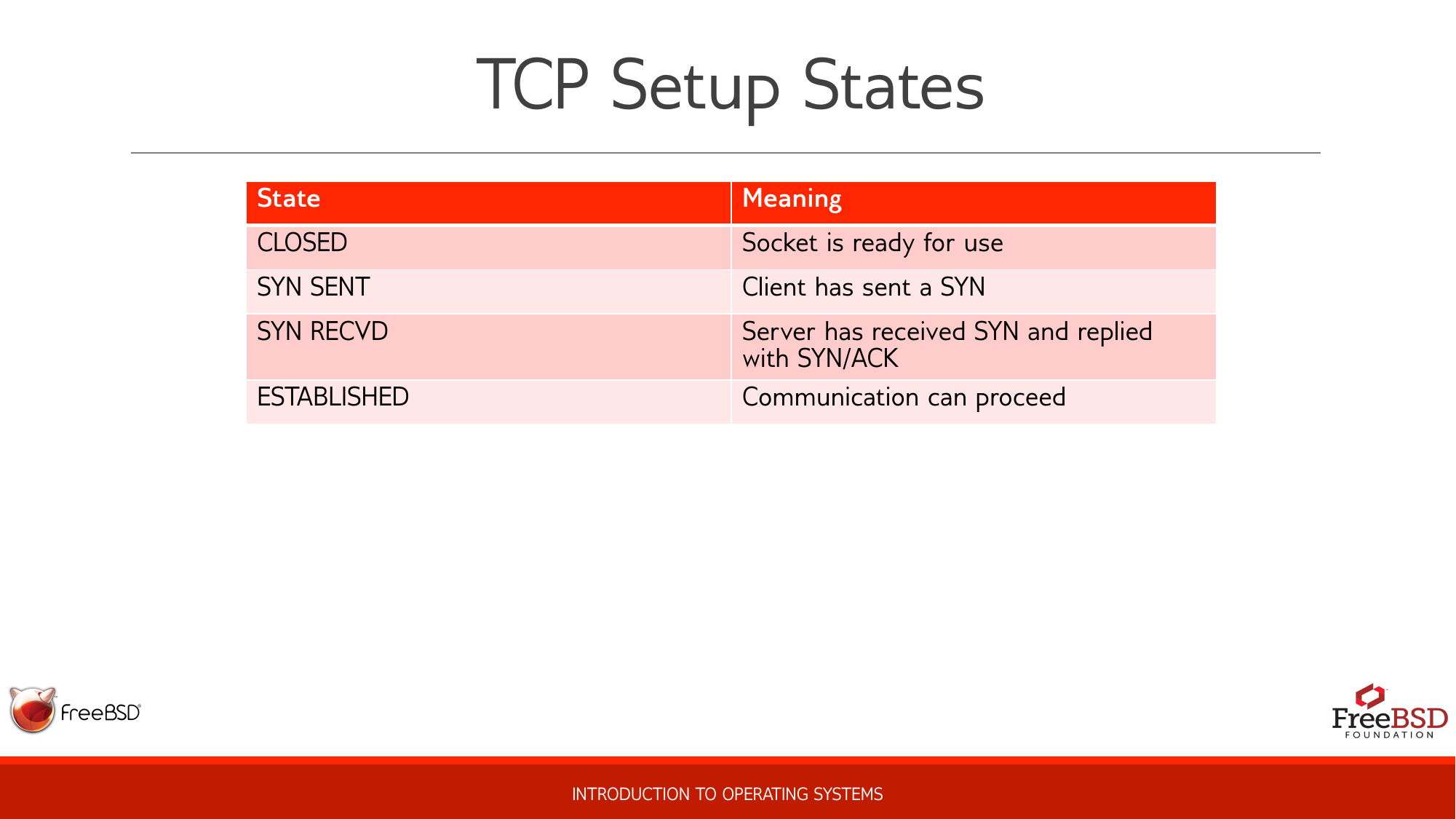

# TCP Setup States
| State | Meaning |
| --- | --- |
| CLOSED | Socket is ready for use |
| SYN SENT | Client has sent a SYN |
| SYN RECVD | Server has received SYN and replied with SYN/ACK |
| ESTABLISHED | Communication can proceed |
Introduction to Operating Systems